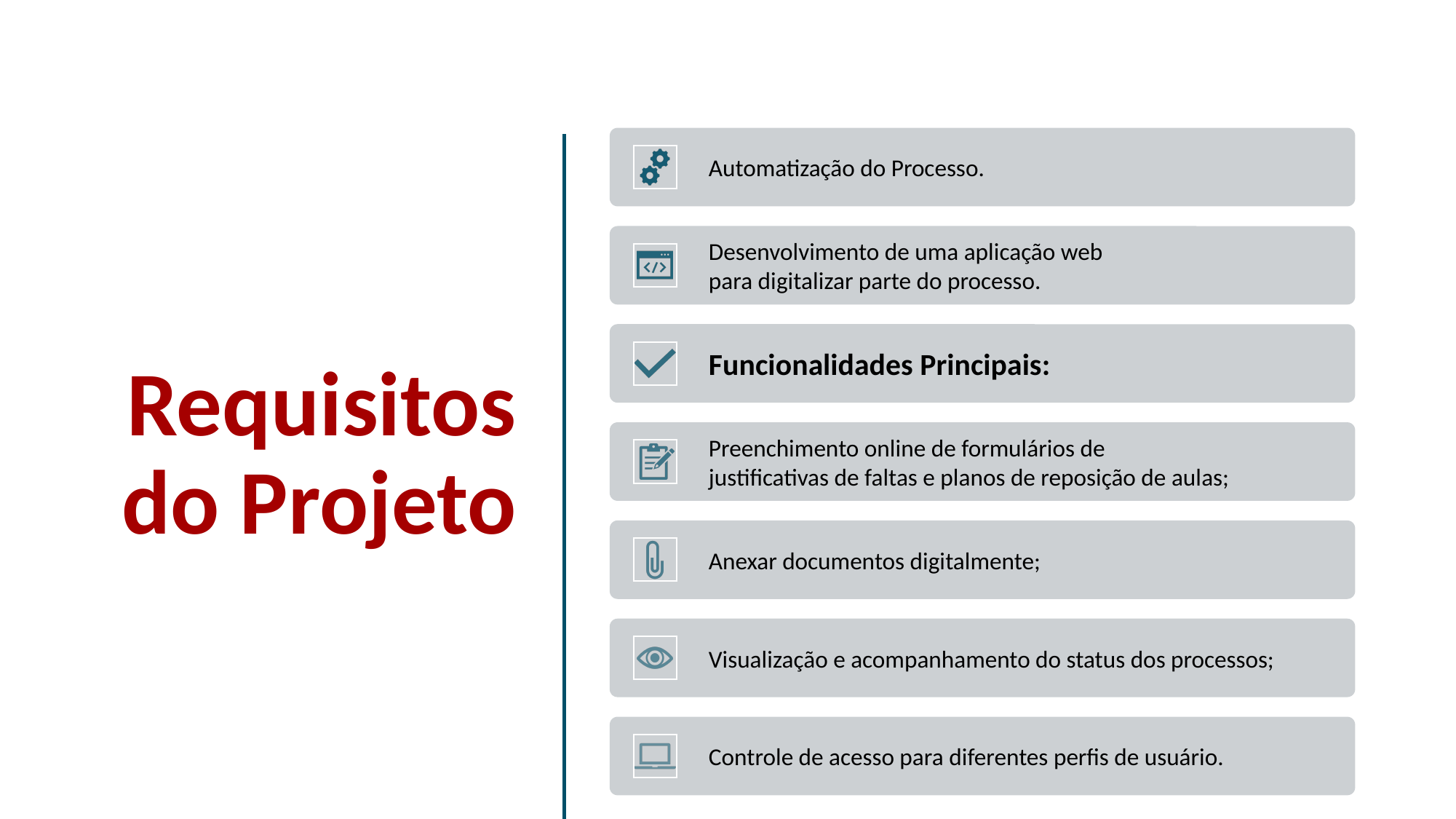

# Requisitos do Projeto
Automatização do Processo.
Desenvolvimento de uma aplicação web
para digitalizar parte do processo.
Funcionalidades Principais:
Preenchimento online de formulários de
justificativas de faltas e planos de reposição de aulas;
Anexar documentos digitalmente;
Visualização e acompanhamento do status dos processos;
Controle de acesso para diferentes perfis de usuário.